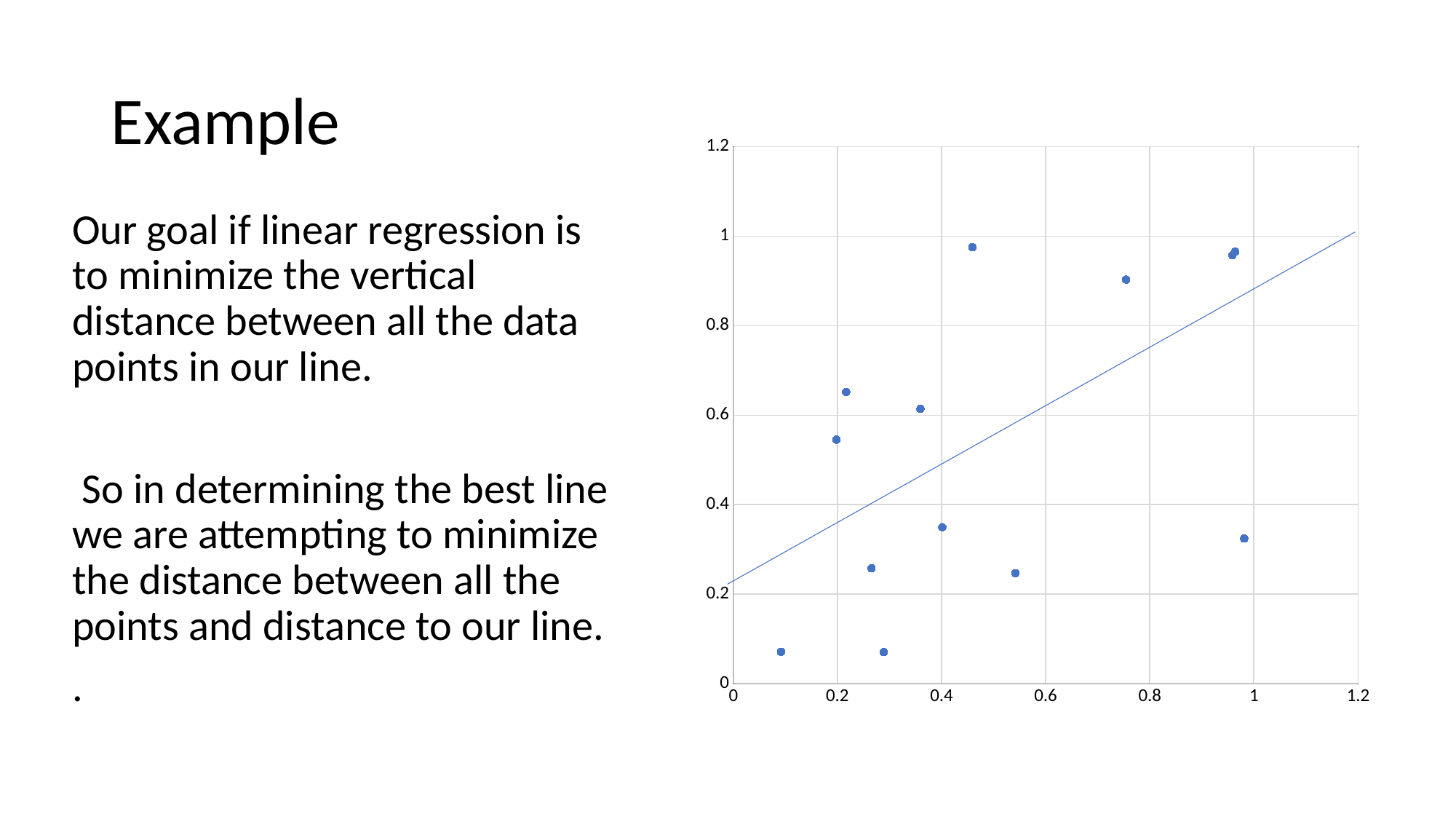

# Example

### Chart

| Category | Y-Values |
|---|---|
Our goal if linear regression is to minimize the vertical distance between all the data points in our line.

 So in determining the best line we are attempting to minimize the distance between all the points and distance to our line.
.